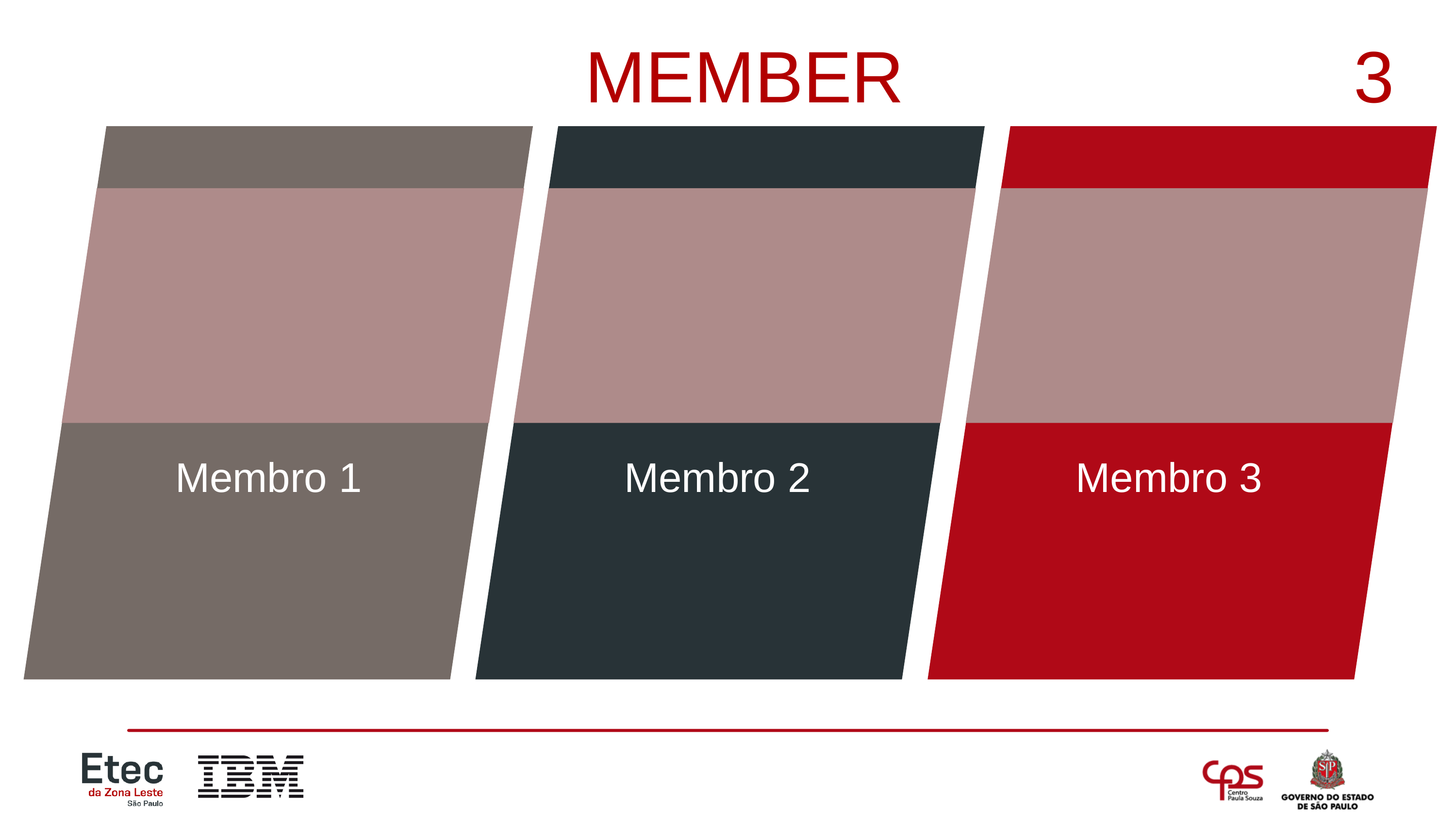

MEMBERS
3

Membro 1
Membro 2
Membro 3